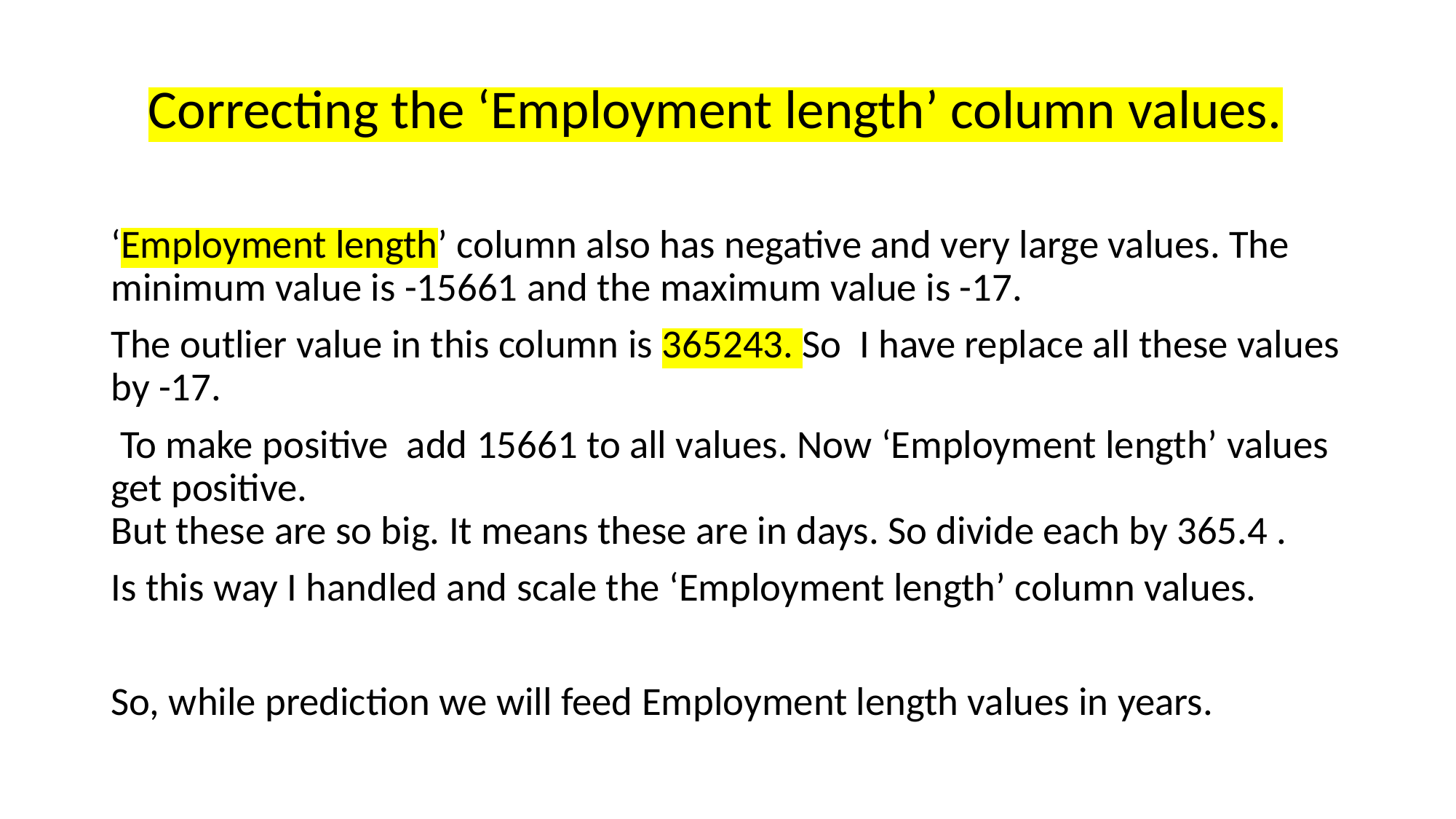

# Correcting the ‘Employment length’ column values.
‘Employment length’ column also has negative and very large values. The minimum value is -15661 and the maximum value is -17.
The outlier value in this column is 365243. So  I have replace all these values by -17.
 To make positive  add 15661 to all values. Now ‘Employment length’ values get positive.
But these are so big. It means these are in days. So divide each by 365.4 .
Is this way I handled and scale the ‘Employment length’ column values.

So, while prediction we will feed Employment length values in years.